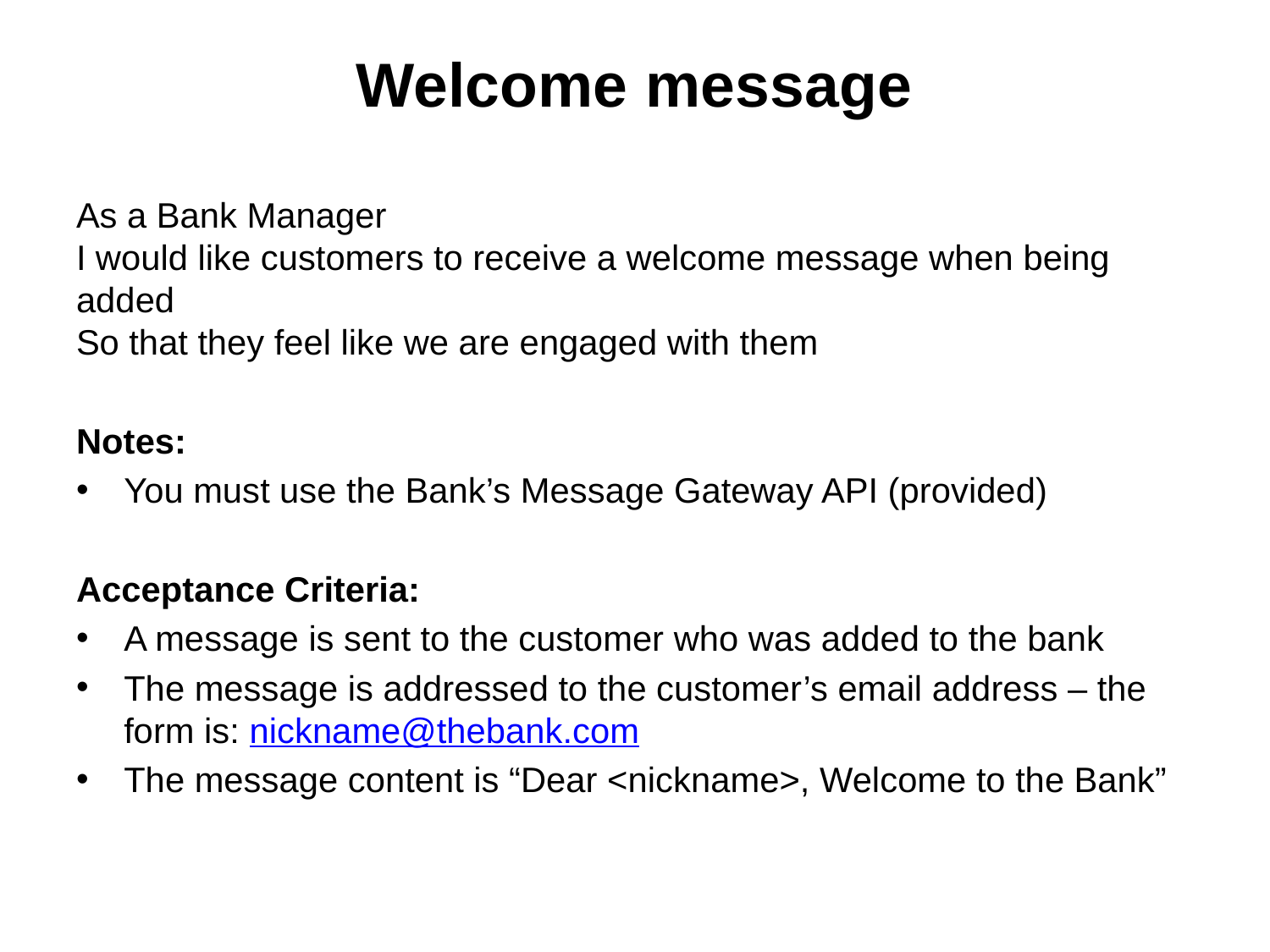

# Welcome message
As a Bank Manager
I would like customers to receive a welcome message when being added
So that they feel like we are engaged with them

Notes:
You must use the Bank’s Message Gateway API (provided)

Acceptance Criteria:
A message is sent to the customer who was added to the bank
The message is addressed to the customer’s email address – the form is: nickname@thebank.com
The message content is “Dear <nickname>, Welcome to the Bank”